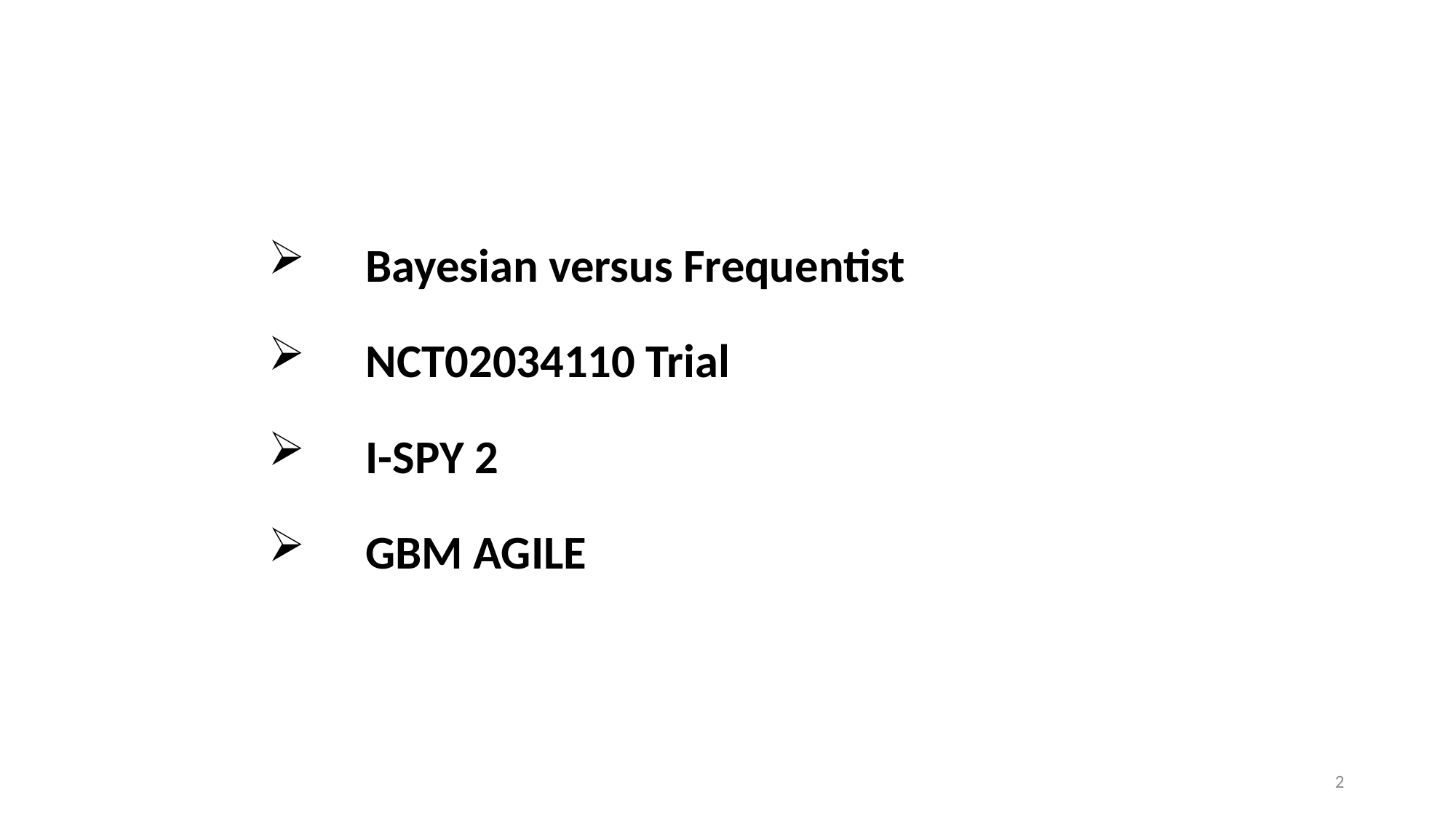

Bayesian versus Frequentist
NCT02034110 Trial
I-SPY 2
GBM AGILE

2